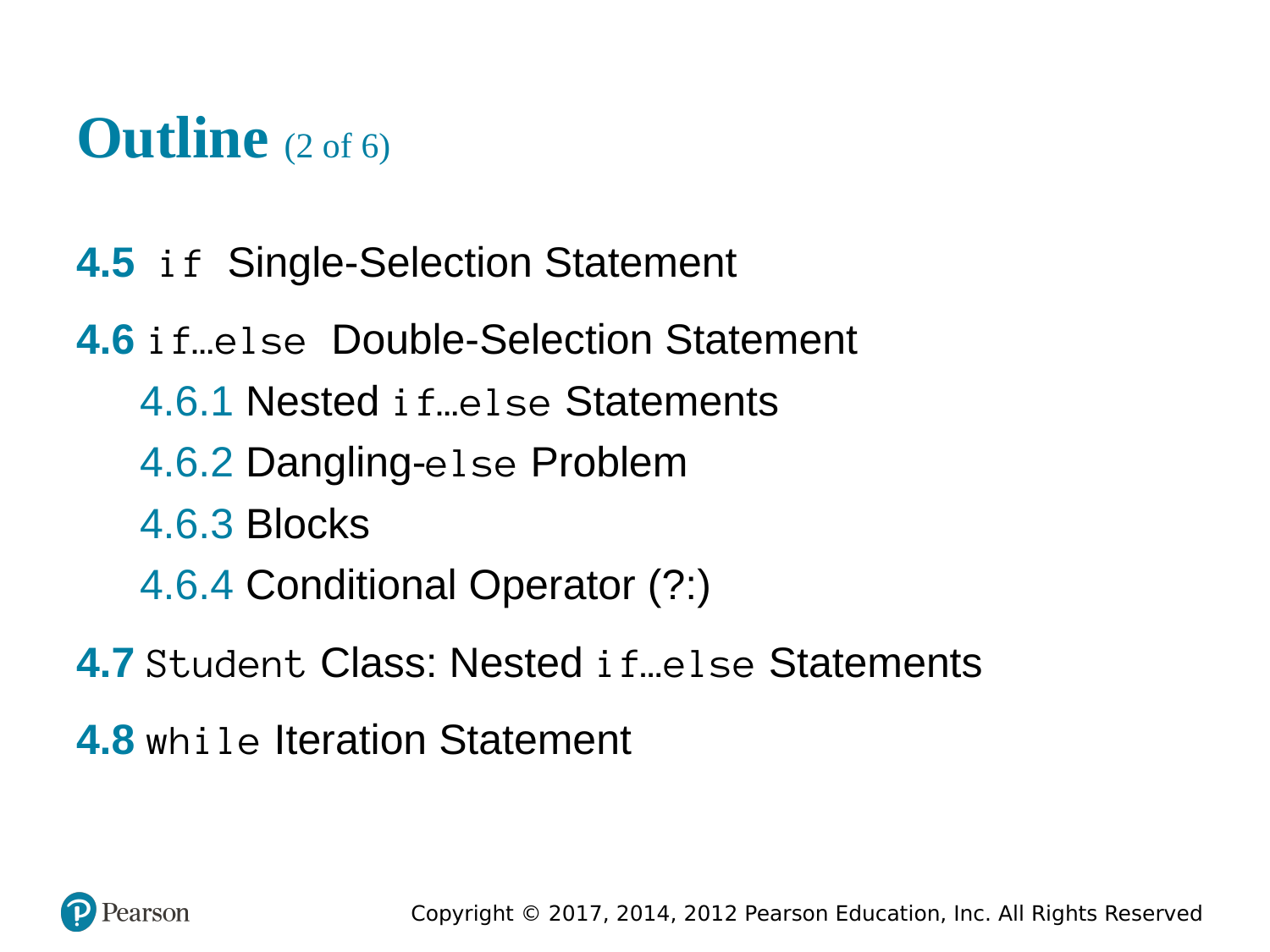

# Outline (2 of 6)
4.5 if Single-Selection Statement
4.6 if…else Double-Selection Statement
4.6.1 Nested if…else Statements
4.6.2 Dangling-else Problem
4.6.3 Blocks
4.6.4 Conditional Operator (?:)
4.7 Student Class: Nested if…else Statements
4.8 while Iteration Statement